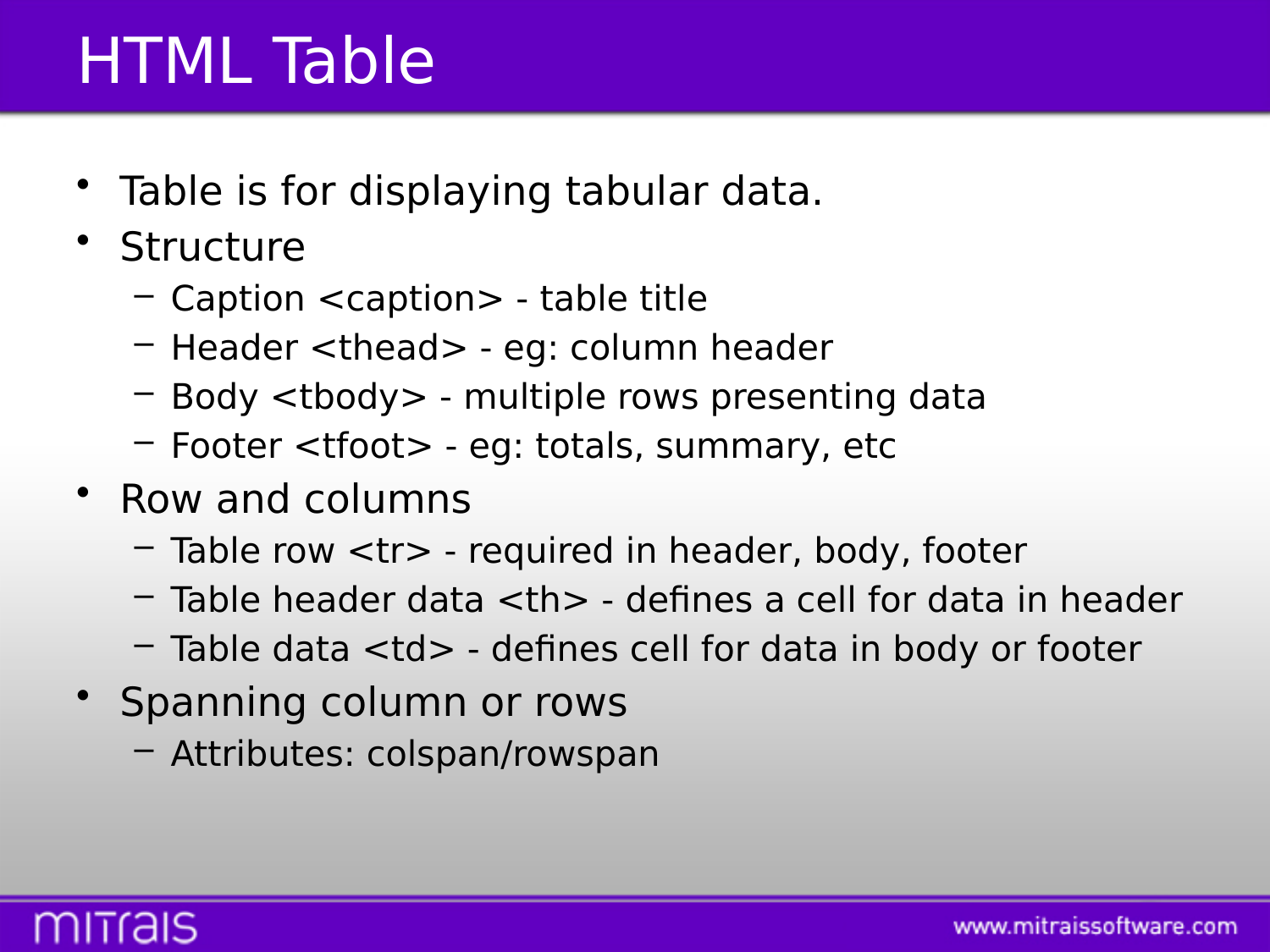

# HTML Table
Table is for displaying tabular data.
Structure
Caption <caption> - table title
Header <thead> - eg: column header
Body <tbody> - multiple rows presenting data
Footer <tfoot> - eg: totals, summary, etc
Row and columns
Table row <tr> - required in header, body, footer
Table header data <th> - defines a cell for data in header
Table data <td> - defines cell for data in body or footer
Spanning column or rows
Attributes: colspan/rowspan